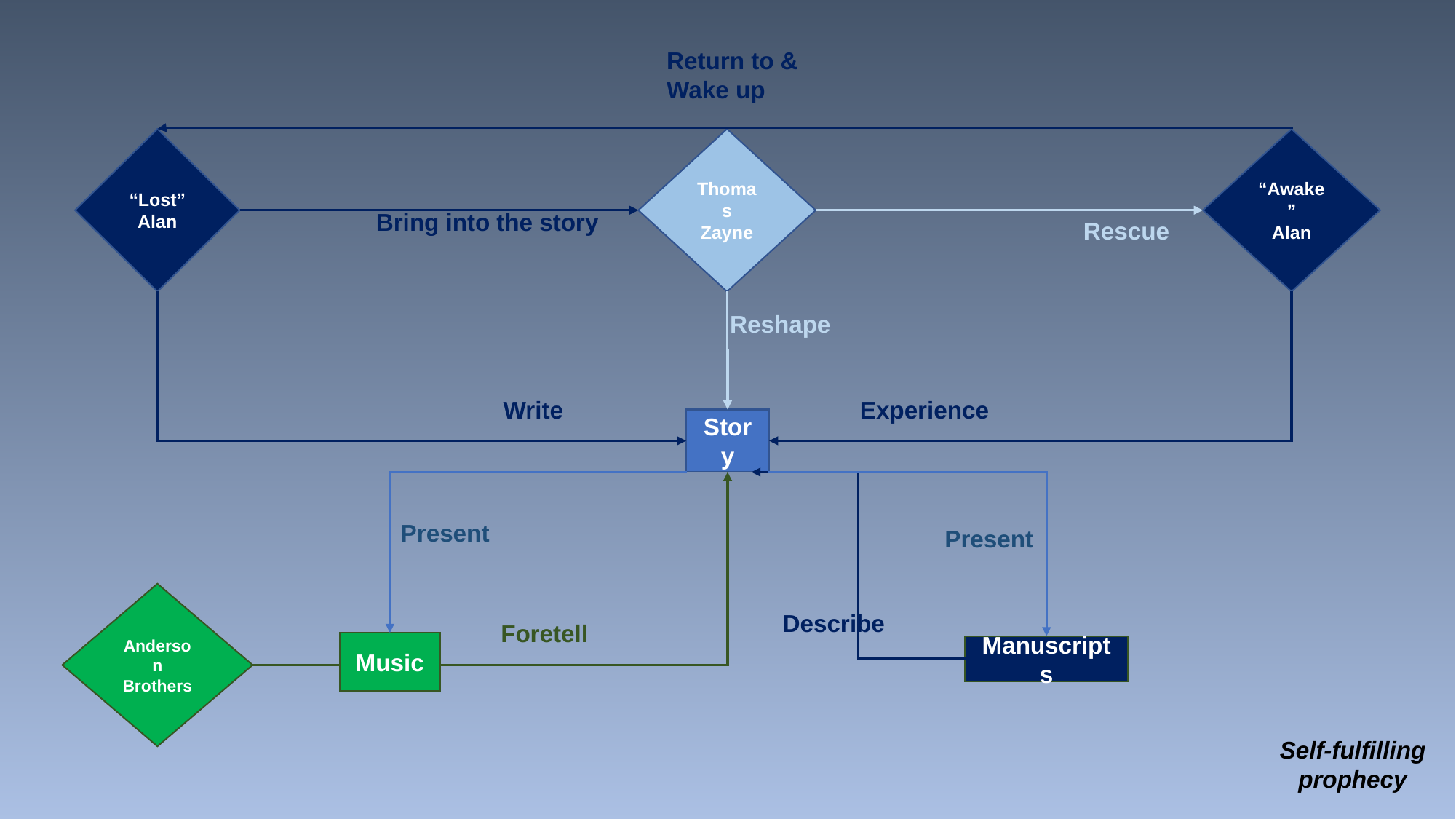

Return to & Wake up
Thomas Zayne
“Lost” Alan
“Awake”
Alan
Bring into the story
Rescue
Reshape
Write
Experience
Story
Present
Present
Anderson Brothers
Describe
Foretell
Music
Manuscripts
Self-fulfilling prophecy